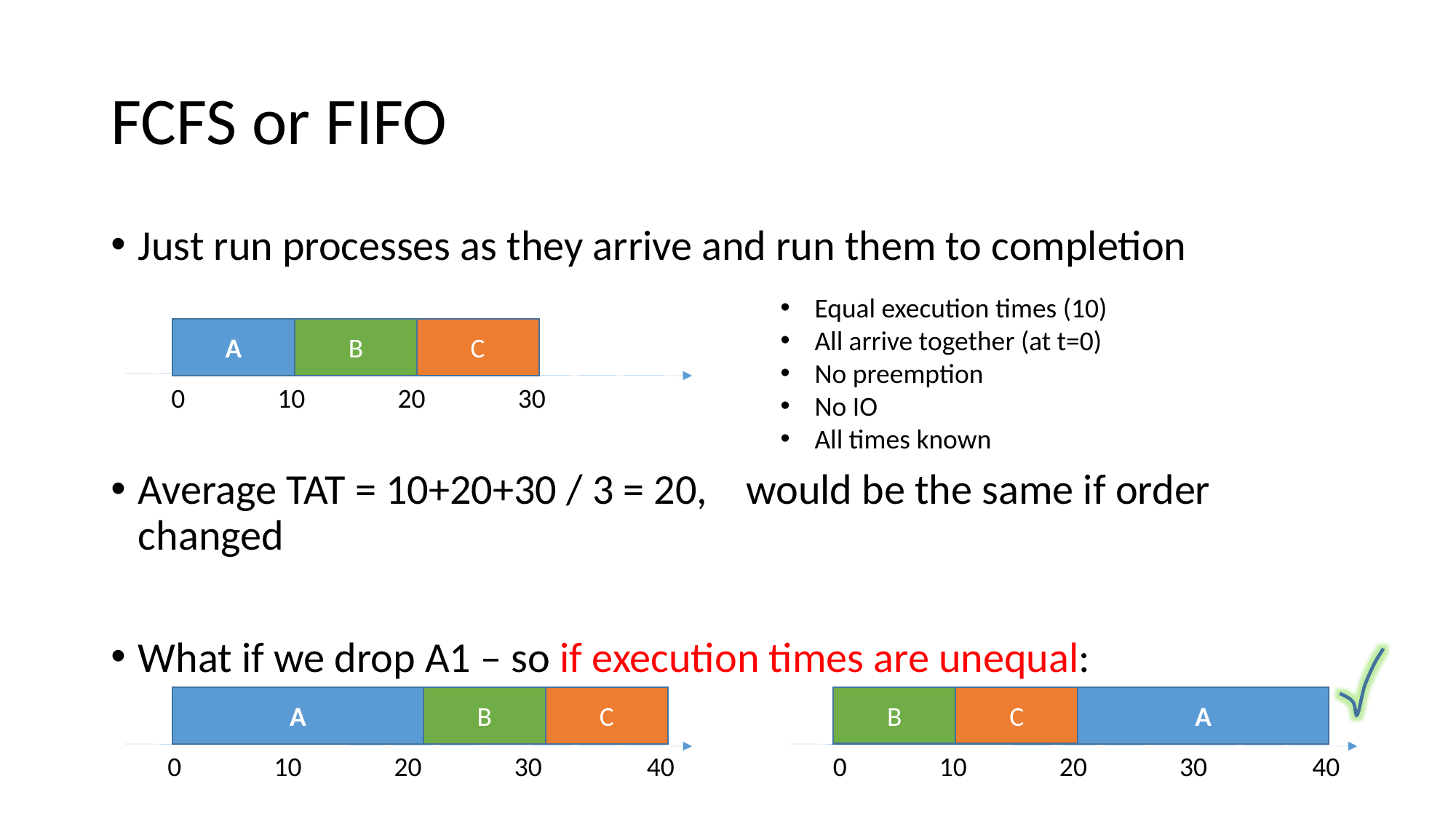

# FCFS or FIFO
Just run processes as they arrive and run them to completion

Average TAT = 10+20+30 / 3 = 20,    would be the same if order changed

What if we drop A1 – so if execution times are unequal:

Equal execution times (10)
All arrive together (at t=0)
No preemption
No IO
All times known
A
B
C
0               10               20               30

B
C
A
B
C
A
0               10               20               30                 40
0               10               20               30                 40